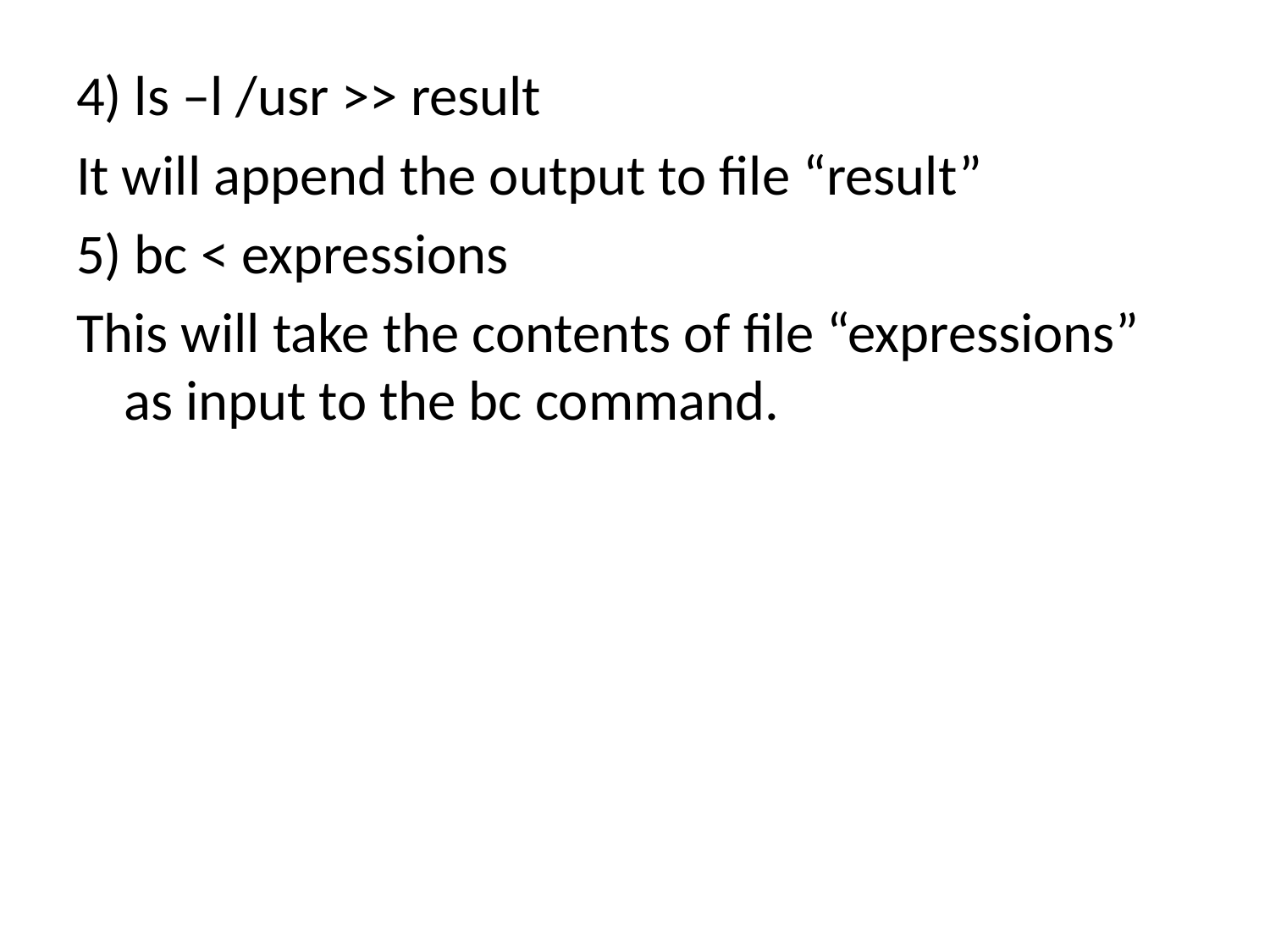

4) ls –l /usr >> result
It will append the output to file “result”
5) bc < expressions
This will take the contents of file “expressions” as input to the bc command.